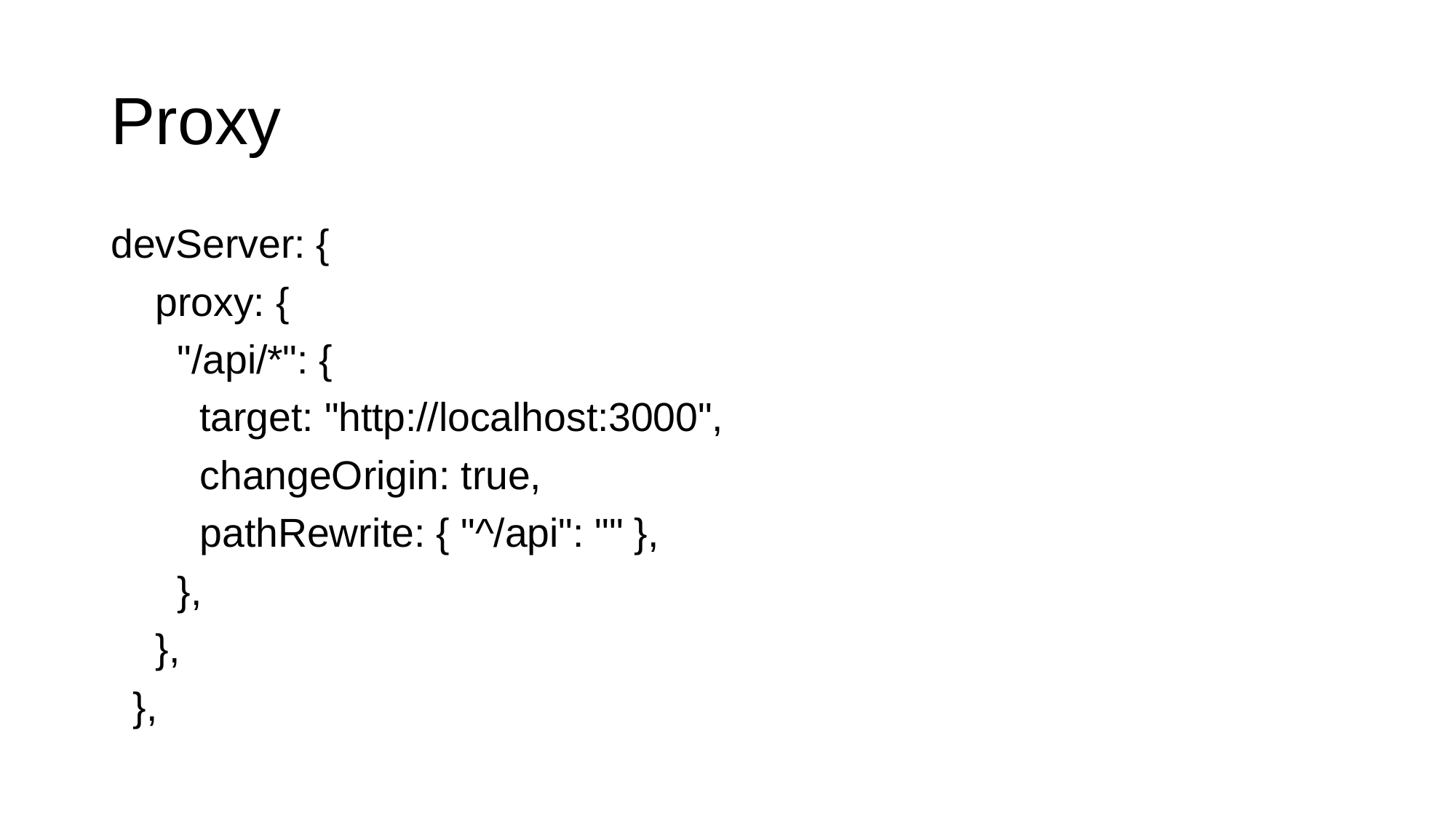

# Proxy
devServer: {
    proxy: {
      "/api/*": {
        target: "http://localhost:3000",
        changeOrigin: true,
        pathRewrite: { "^/api": "" },
      },
    },
  },